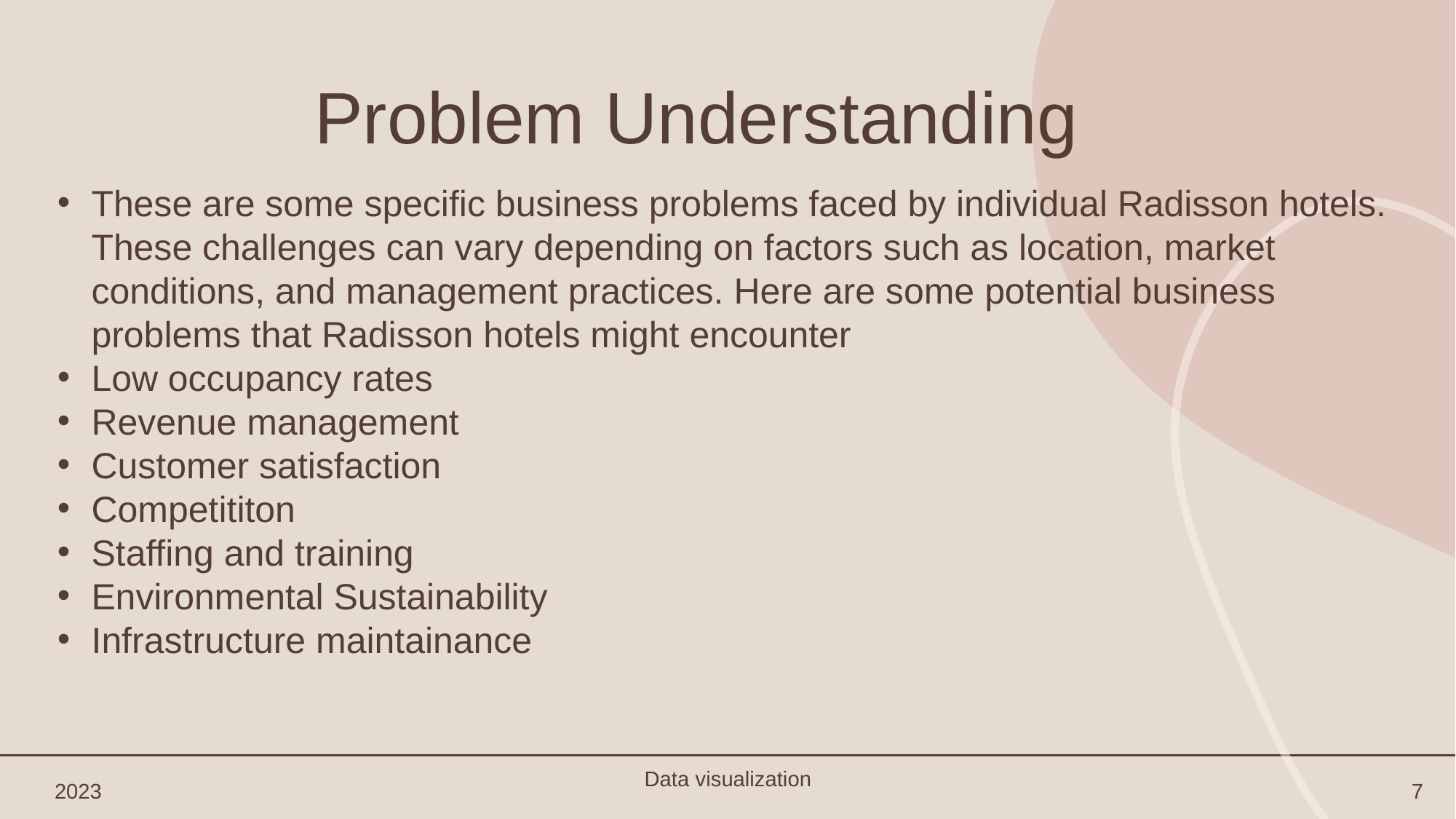

# Problem Understanding
These are some specific business problems faced by individual Radisson hotels. These challenges can vary depending on factors such as location, market conditions, and management practices. Here are some potential business problems that Radisson hotels might encounter
Low occupancy rates
Revenue management
Customer satisfaction
Competititon
Staffing and training
Environmental Sustainability
Infrastructure maintainance

2023
Data visualization

7